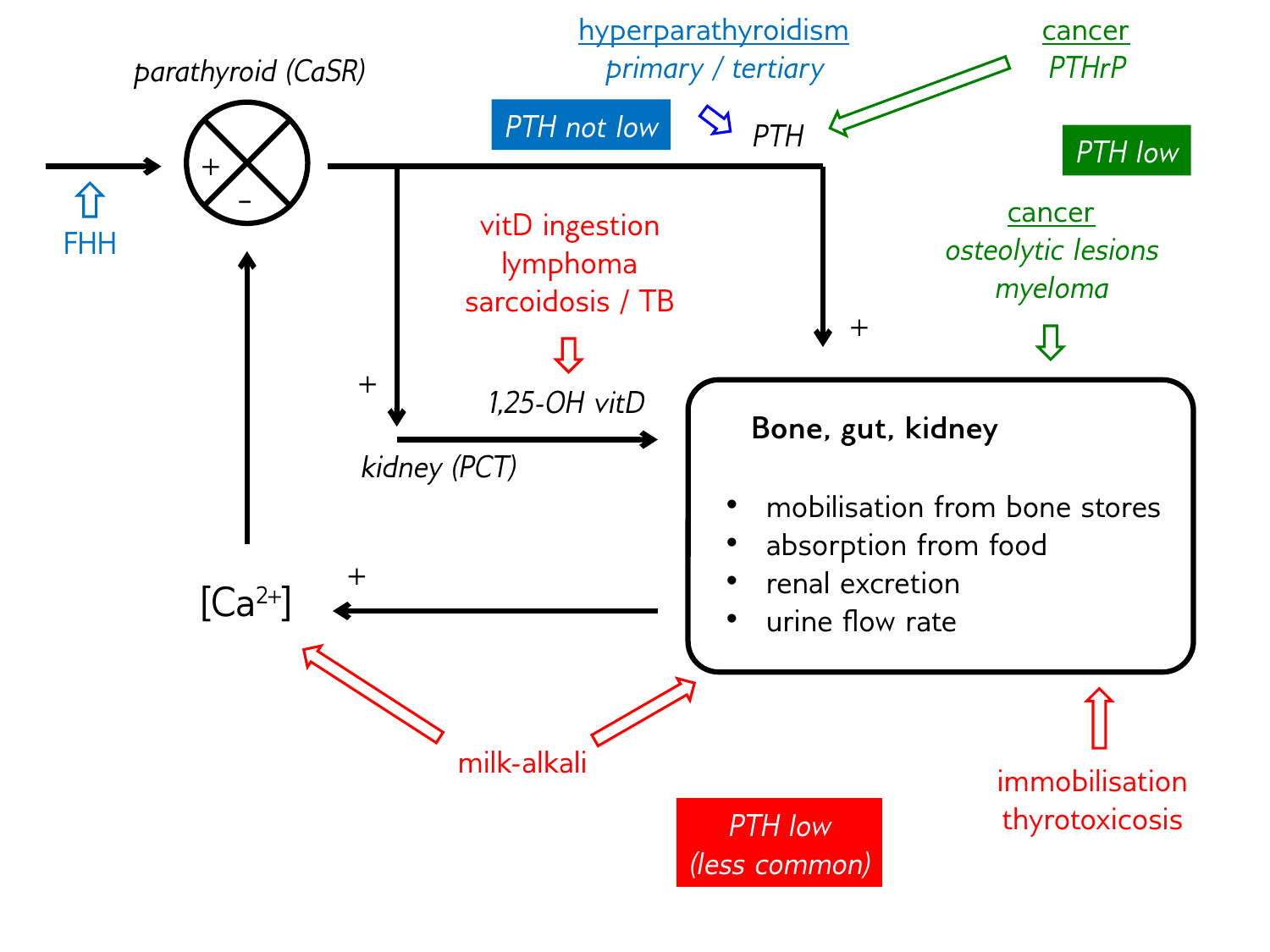

hyperparathyroidism
primary / tertiary
cancer
PTHrP
parathyroid (CaSR)
PTH not low

PTH
PTH low
+
 –

cancer
osteolytic lesions
myeloma
vitD ingestion
lymphoma
sarcoidosis / TB
FHH
+

+
1,25-OH vitD

Bone, gut, kidney
kidney (PCT)
mobilisation from bone stores
absorption from food
renal excretion
urine flow rate
+
[Ca2+]

milk-alkali
immobilisation
thyrotoxicosis
PTH low
(less common)